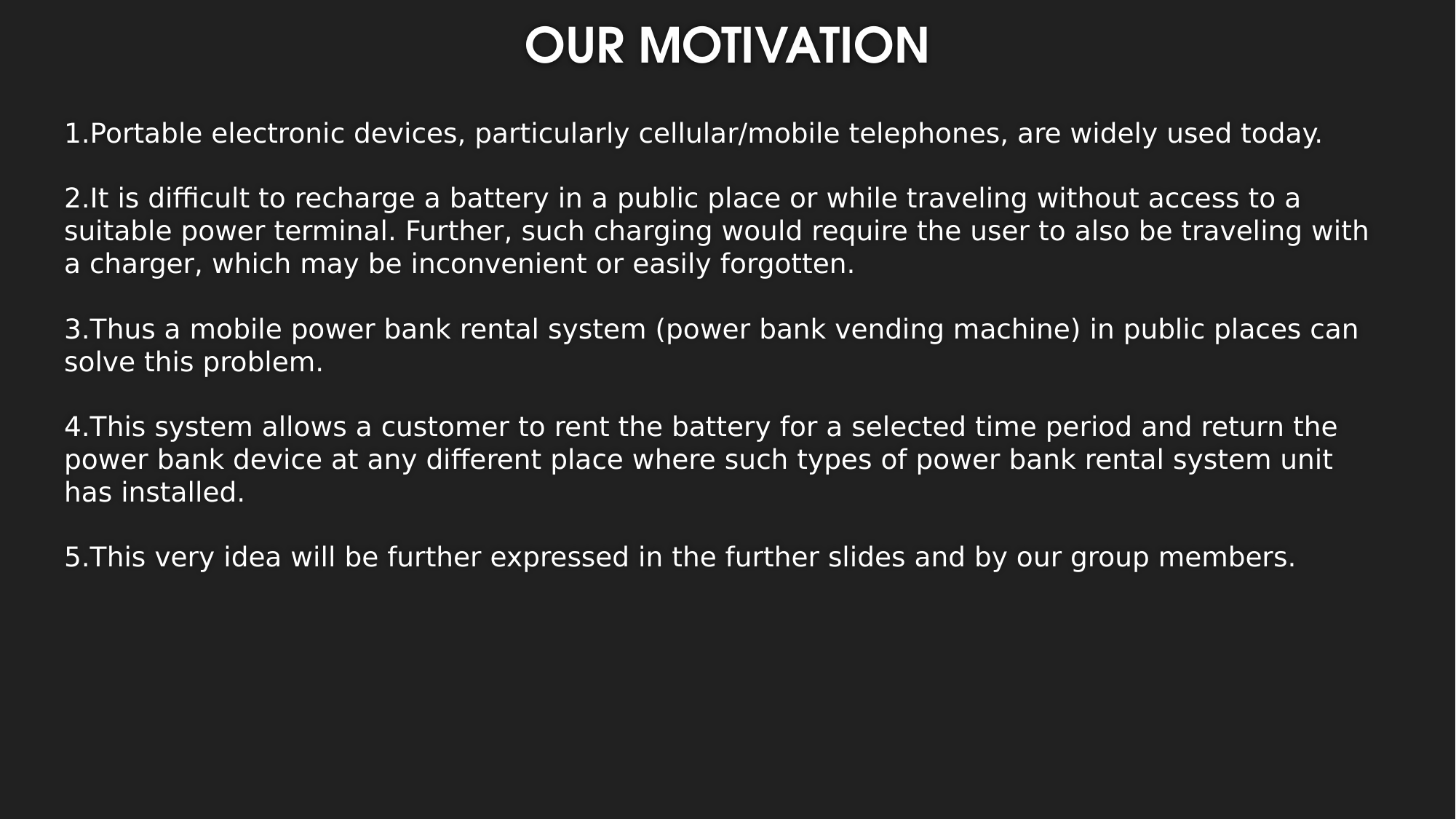

# OUR MOTIVATION

1.Portable electronic devices, particularly cellular/mobile telephones, are widely used today.
2.It is difficult to recharge a battery in a public place or while traveling without access to a suitable power terminal. Further, such charging would require the user to also be traveling with a charger, which may be inconvenient or easily forgotten.
3.Thus a mobile power bank rental system (power bank vending machine) in public places can solve this problem.
4.This system allows a customer to rent the battery for a selected time period and return the power bank device at any different place where such types of power bank rental system unit has installed.
5.This very idea will be further expressed in the further slides and by our group members.